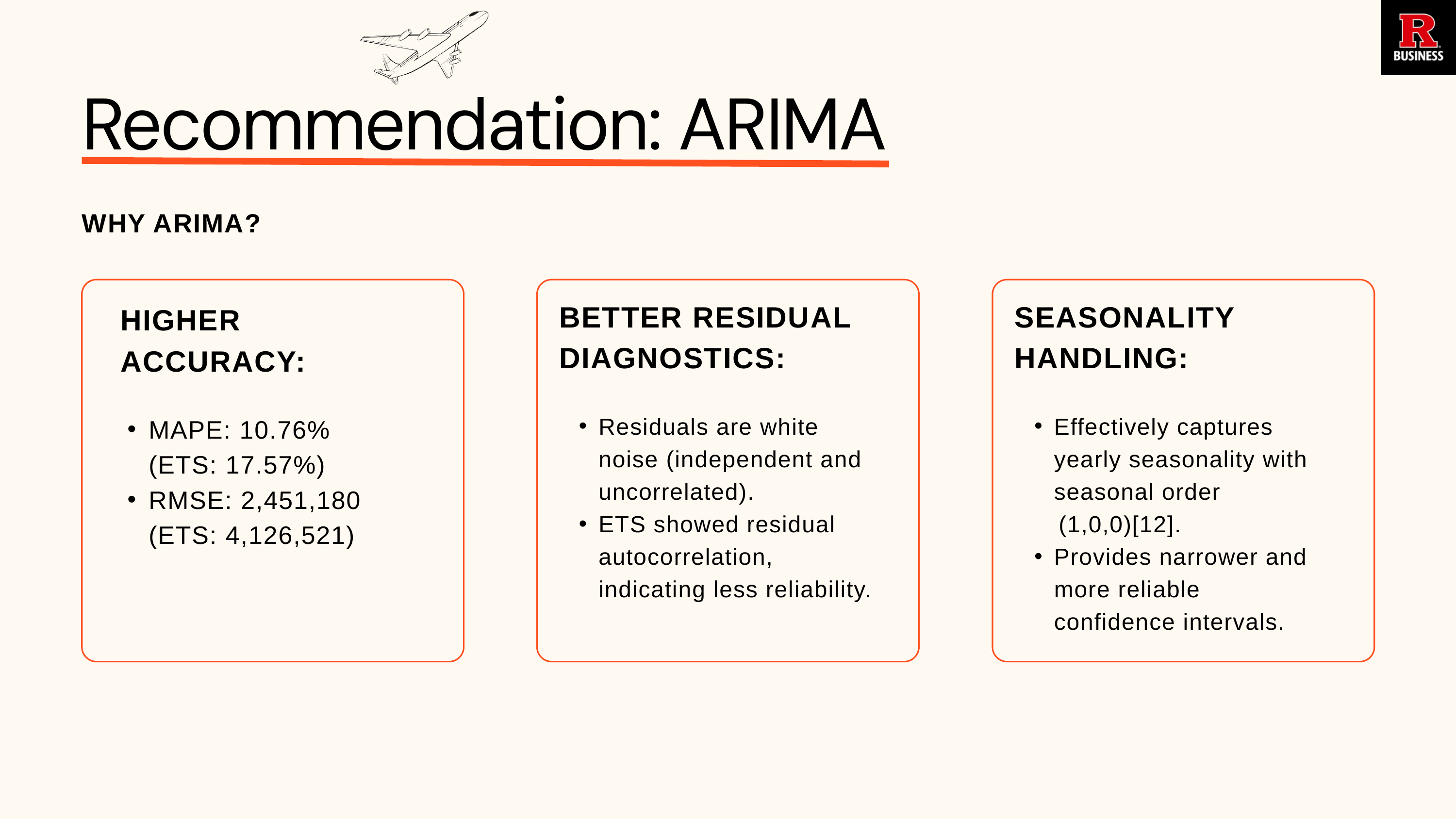

Recommendation: ARIMA

WHY ARIMA?

BETTER RESIDUAL DIAGNOSTICS:
SEASONALITY HANDLING:
HIGHER ACCURACY:
Residuals are white noise (independent and uncorrelated).
ETS showed residual autocorrelation, indicating less reliability.

Effectively captures yearly seasonality with seasonal order
      (1,0,0)[12].
Provides narrower and more reliable confidence intervals.

MAPE: 10.76% (ETS: 17.57%)
RMSE: 2,451,180 (ETS: 4,126,521)